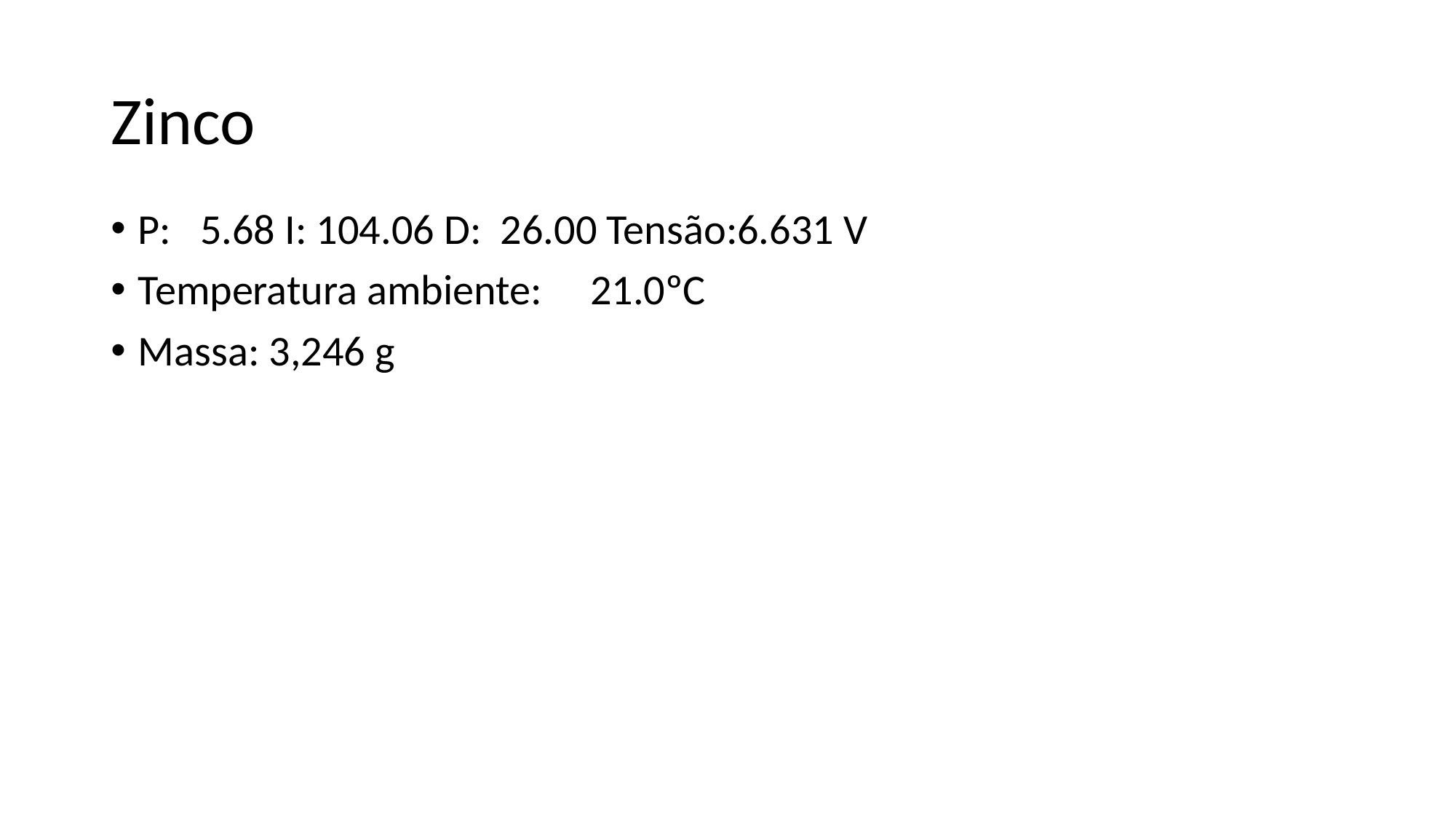

# Zinco
P:   5.68 I: 104.06 D:  26.00 Tensão:6.631 V
Temperatura ambiente:     21.0ºC
Massa: 3,246 g